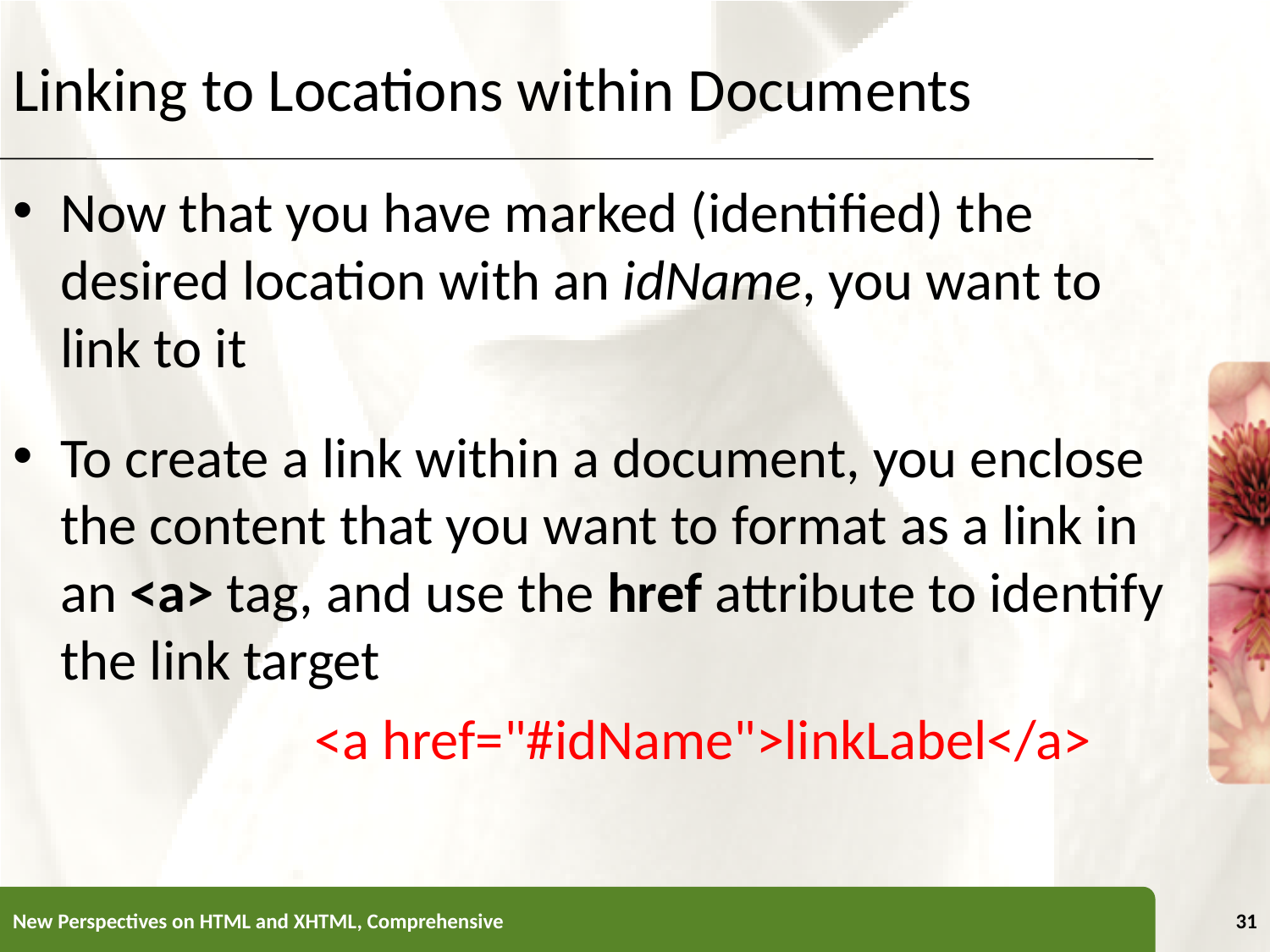

Linking to Locations within Documents
Now that you have marked (identified) the desired location with an idName, you want to link to it
To create a link within a document, you enclose the content that you want to format as a link in an <a> tag, and use the href attribute to identify the link target
			<a href="#idName">linkLabel</a>
New Perspectives on HTML and XHTML, Comprehensive
31